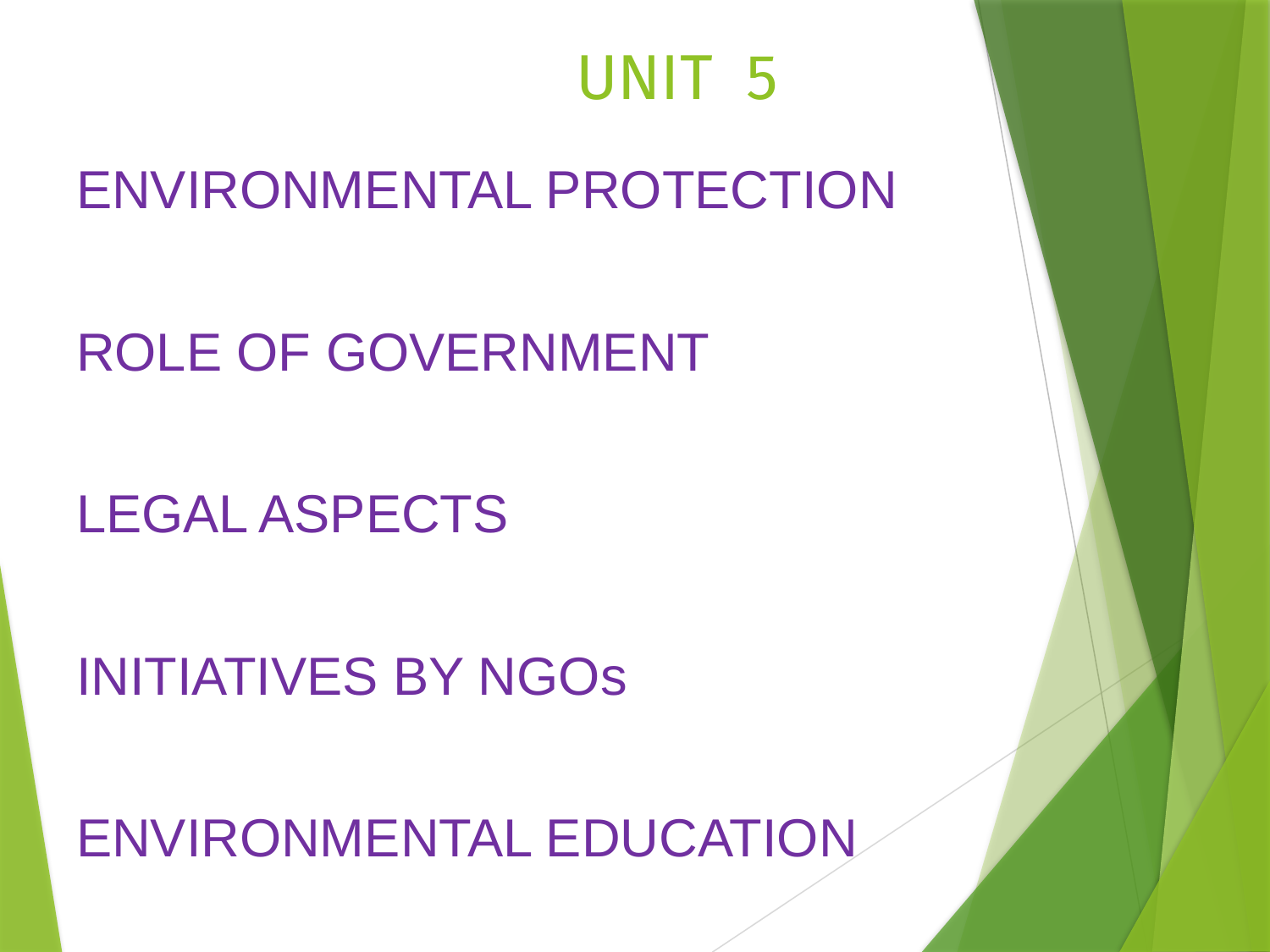

# UNIT  5
ENVIRONMENTAL PROTECTION

ROLE OF GOVERNMENT

LEGAL ASPECTS

INITIATIVES BY NGOs

ENVIRONMENTAL EDUCATION